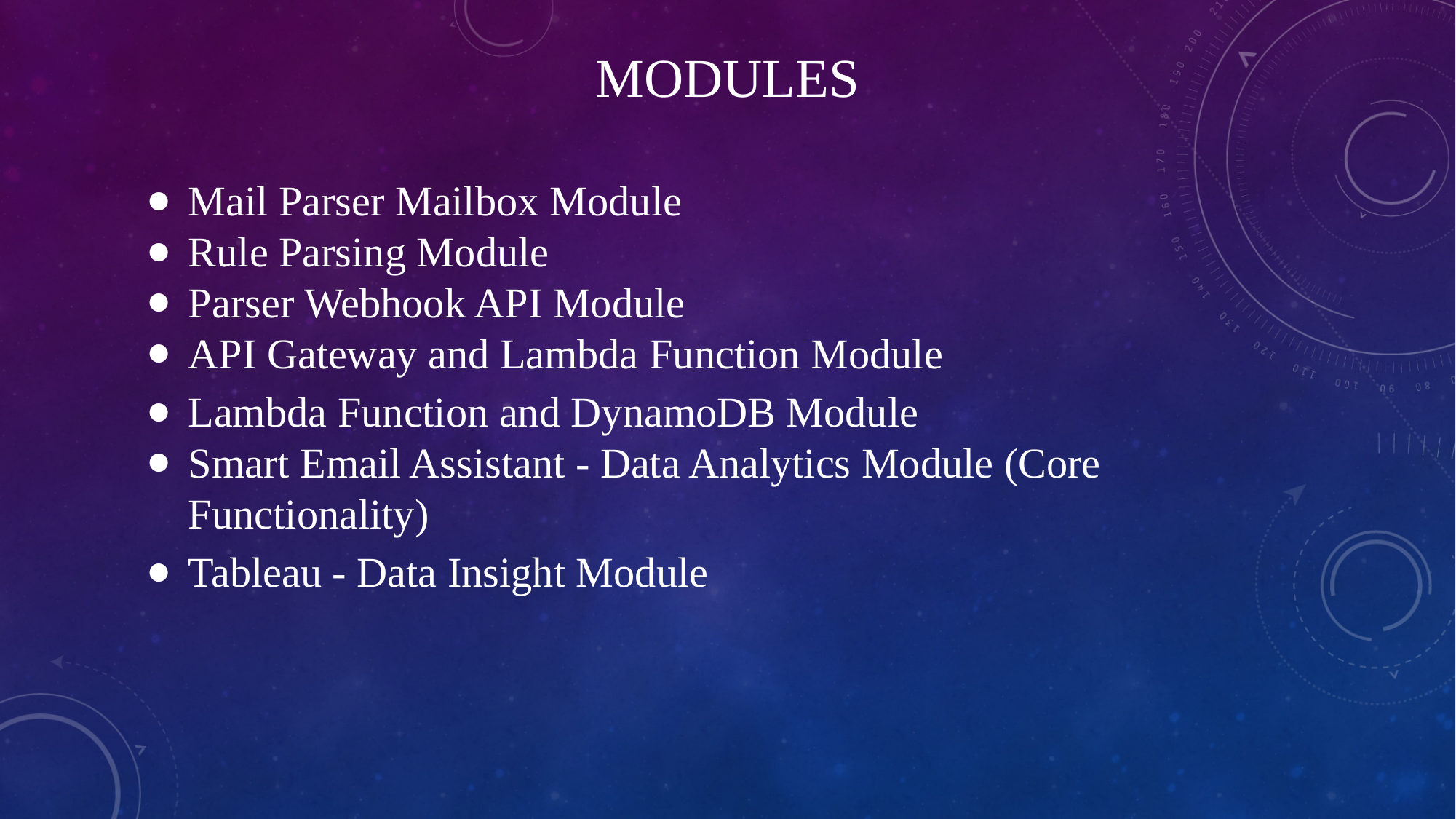

# MODULES
Mail Parser Mailbox Module
Rule Parsing Module
Parser Webhook API Module
API Gateway and Lambda Function Module
Lambda Function and DynamoDB Module
Smart Email Assistant - Data Analytics Module (Core Functionality)
Tableau - Data Insight Module